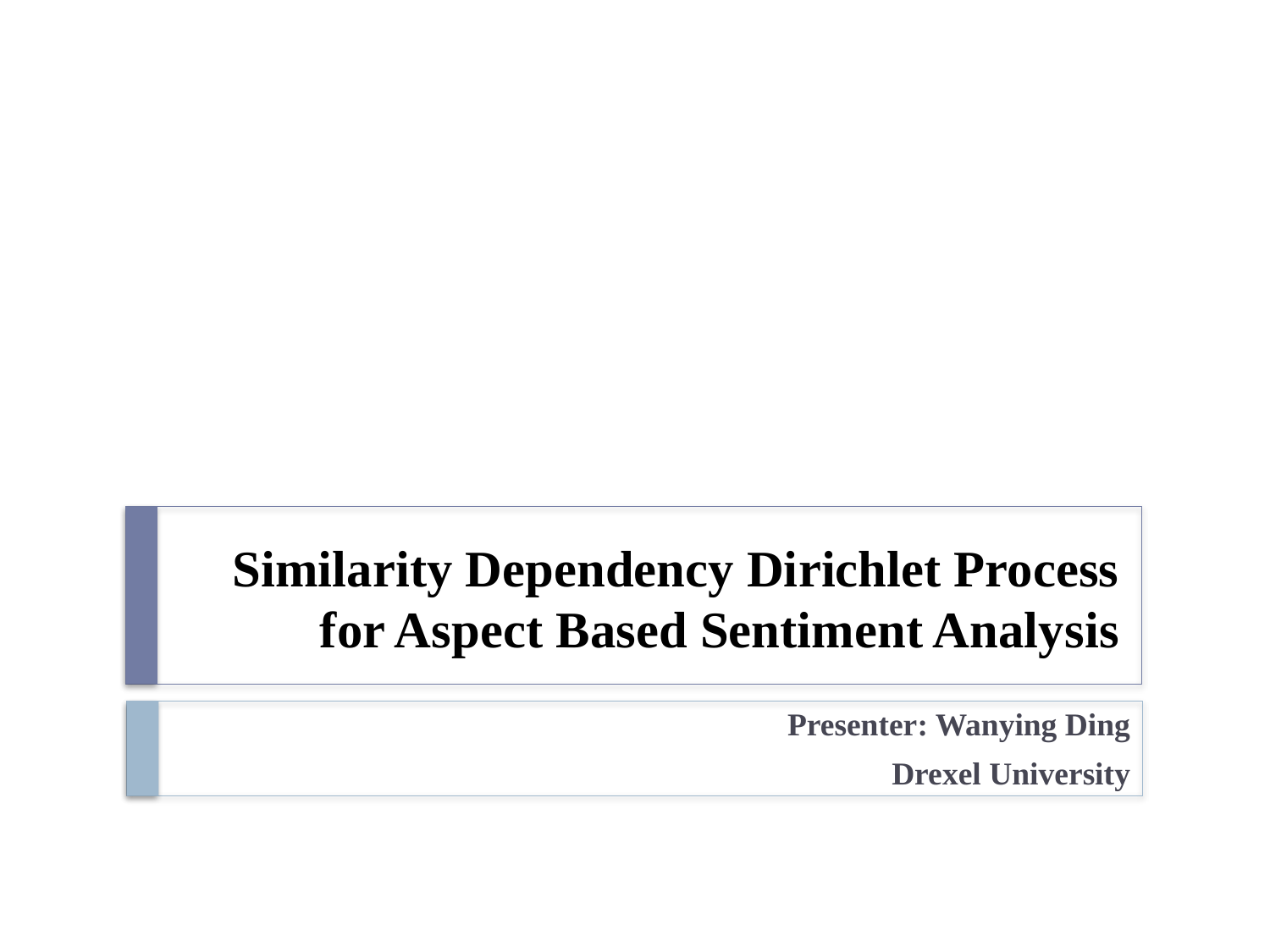

# Similarity Dependency Dirichlet Process for Aspect Based Sentiment Analysis
Presenter: Wanying Ding
Drexel University